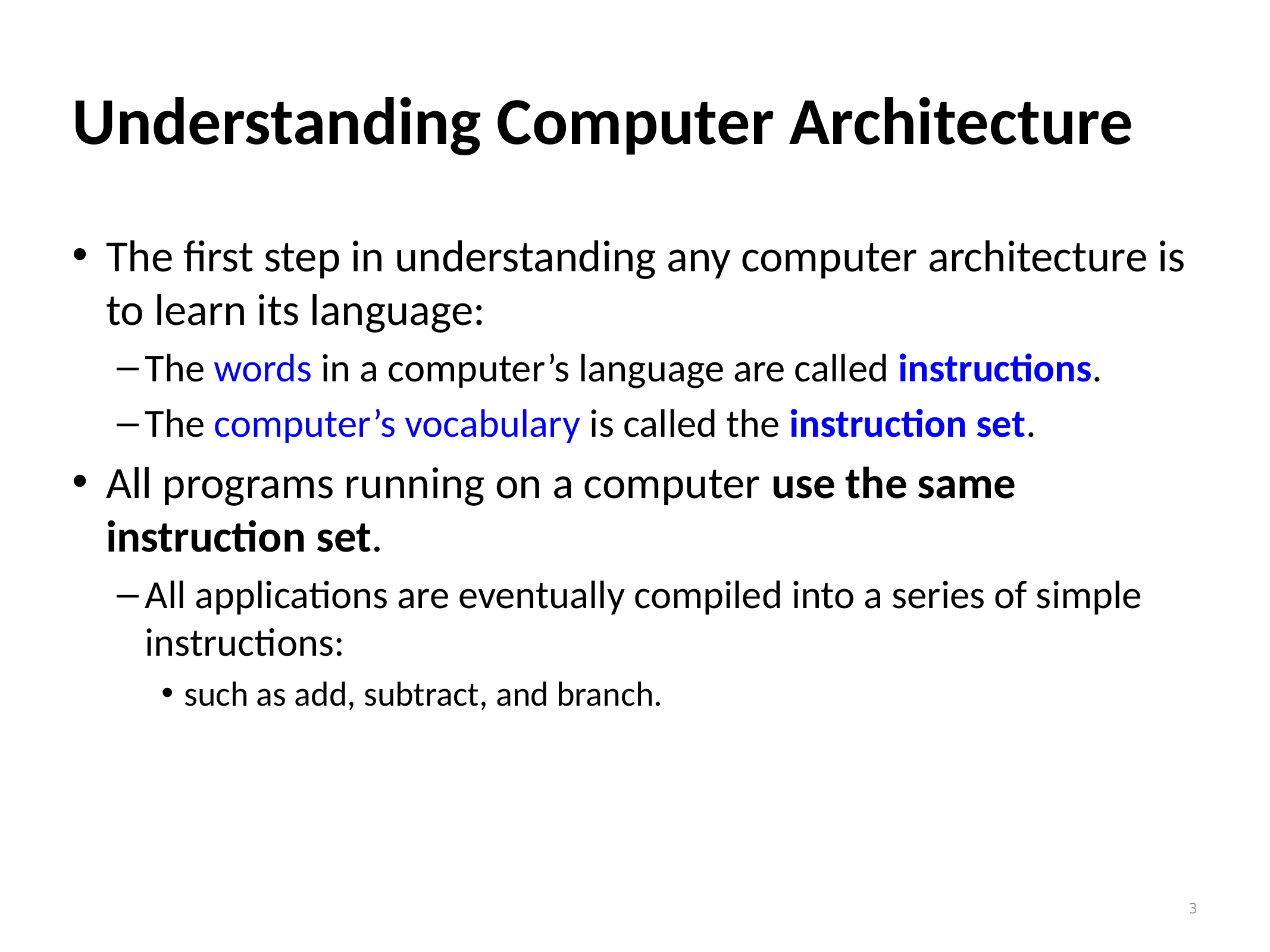

# Understanding Computer Architecture
The first step in understanding any computer architecture is to learn its language:
The words in a computer’s language are called instructions.
The computer’s vocabulary is called the instruction set.
All programs running on a computer use the same instruction set.
All applications are eventually compiled into a series of simple instructions:
such as add, subtract, and branch.
3